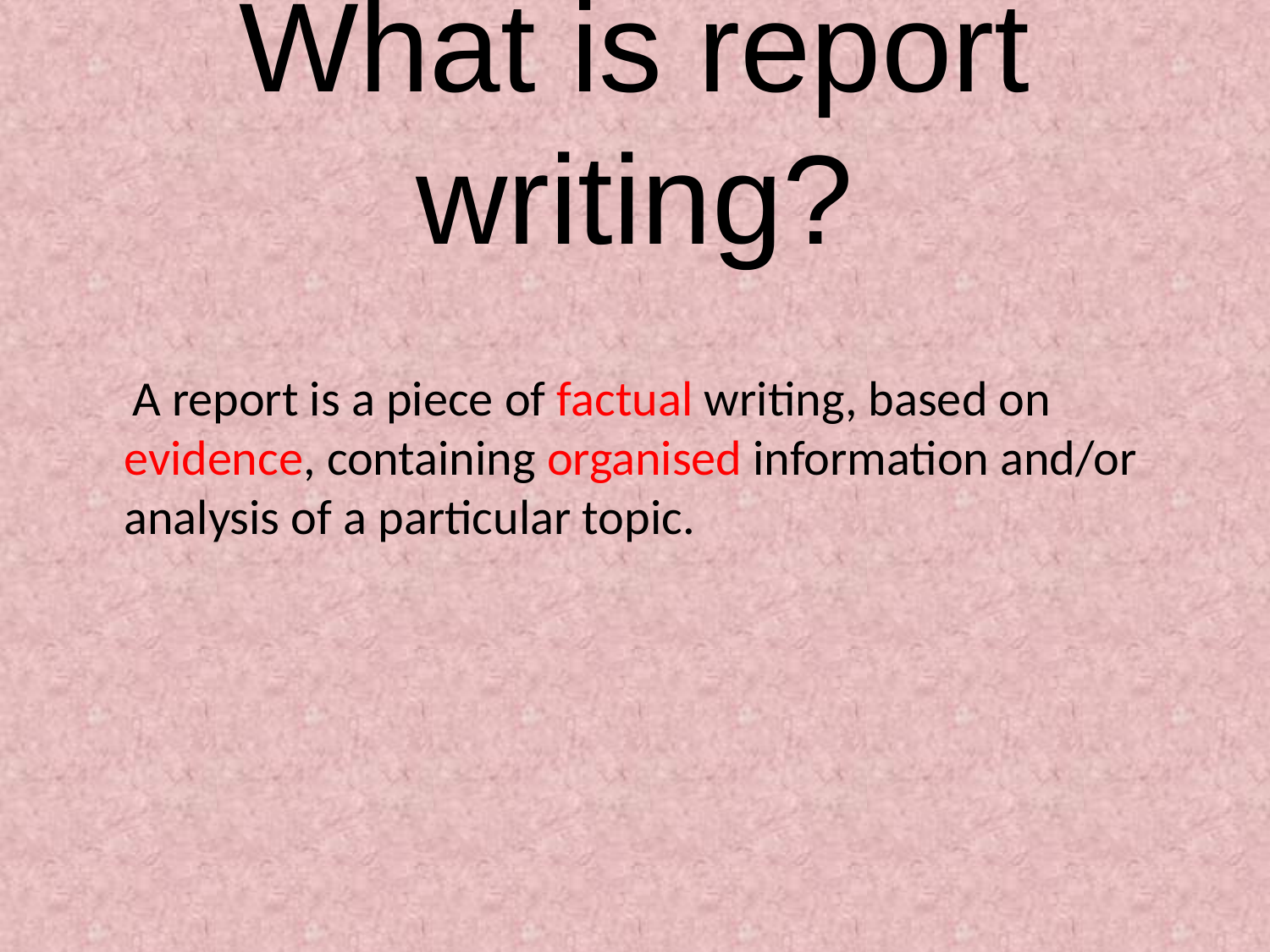

# What is report writing?

     A report is a piece of factual writing, based on evidence, containing organised information and/or  analysis of a particular topic.